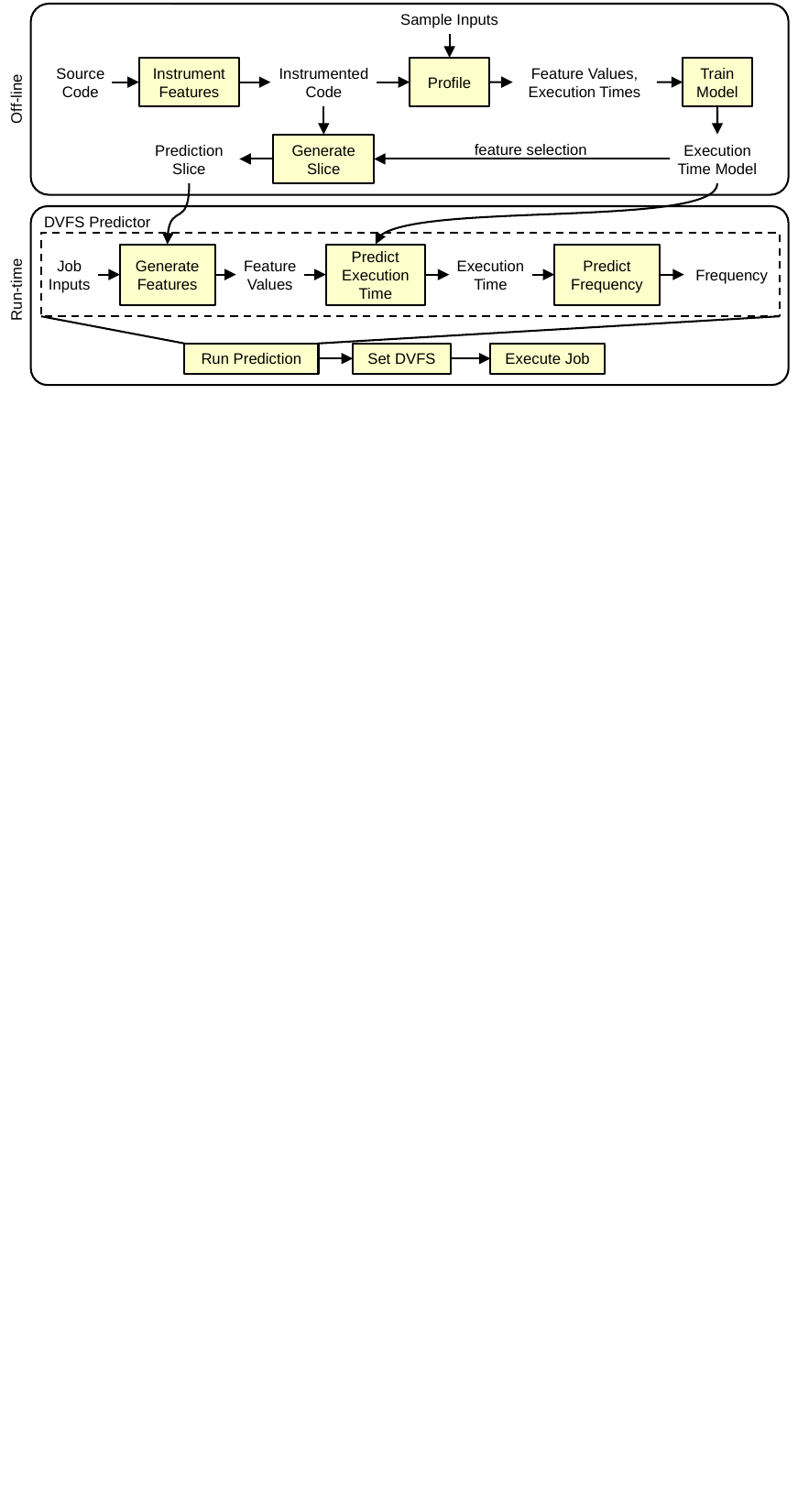

Sample Inputs
Source Code
Instrument Features
Instrumented Code
Profile
Train Model
Feature Values,
Execution Times
Off-line
Prediction Slice
Generate Slice
feature selection
Execution Time Model

DVFS Predictor

Predict Execution Time
Job Inputs
Generate Features
Feature Values
Execution Time
Predict Frequency
Frequency
Run-time
Run Prediction
Set DVFS
Execute Job